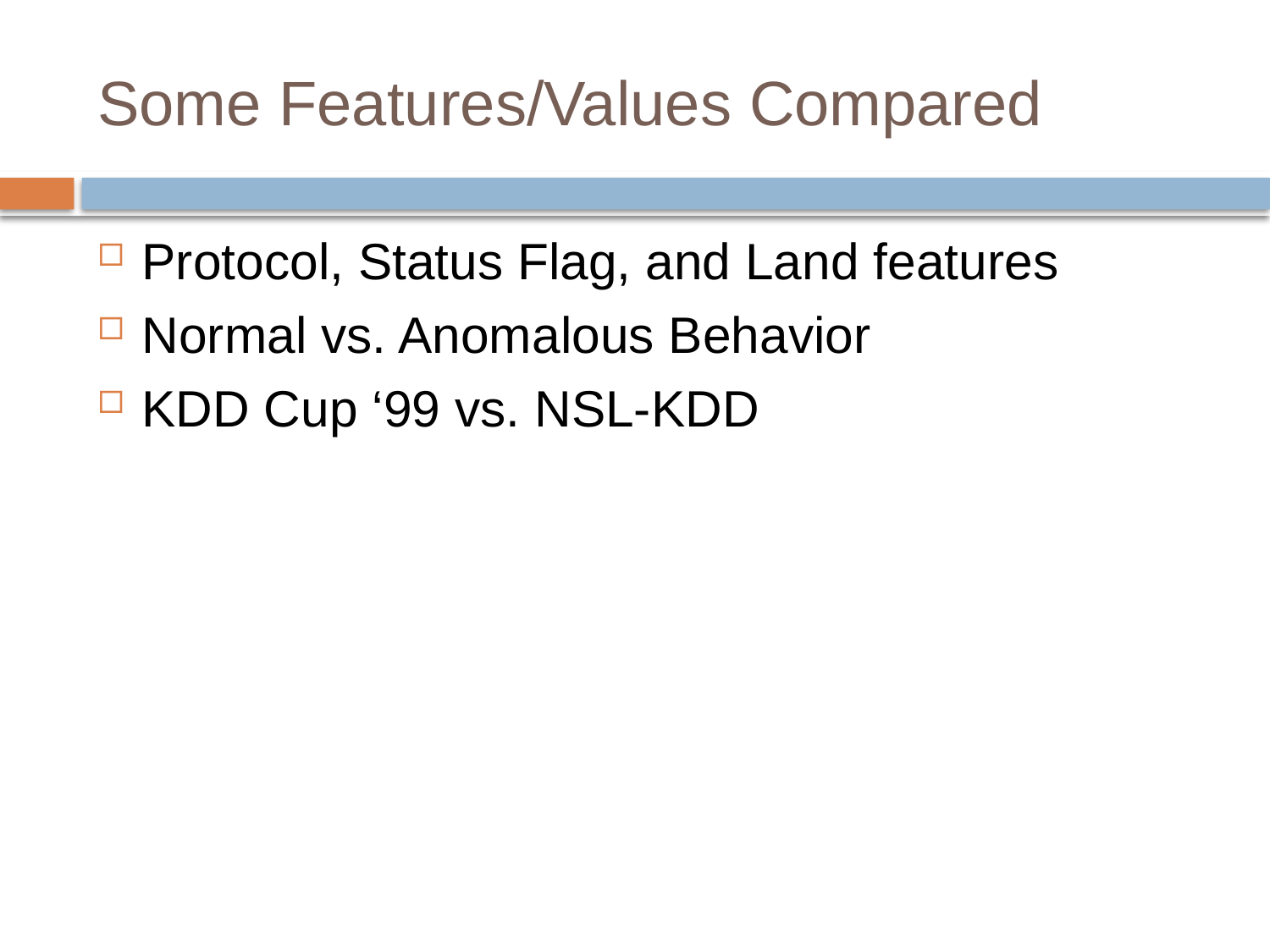

# Some Features/Values Compared
Protocol, Status Flag, and Land features
Normal vs. Anomalous Behavior
KDD Cup ‘99 vs. NSL-KDD